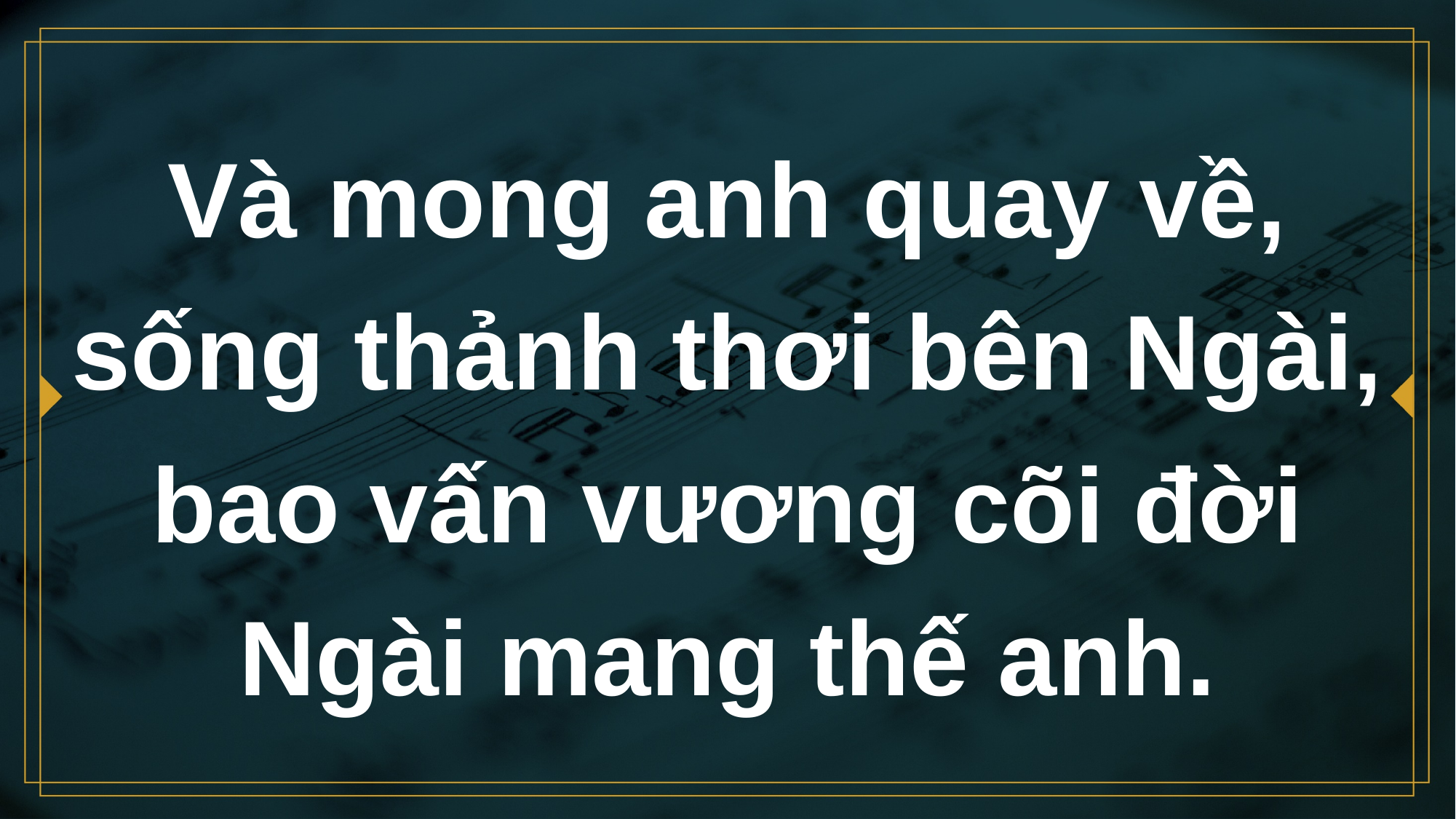

# Và mong anh quay về, sống thảnh thơi bên Ngài, bao vấn vương cõi đời Ngài mang thế anh.